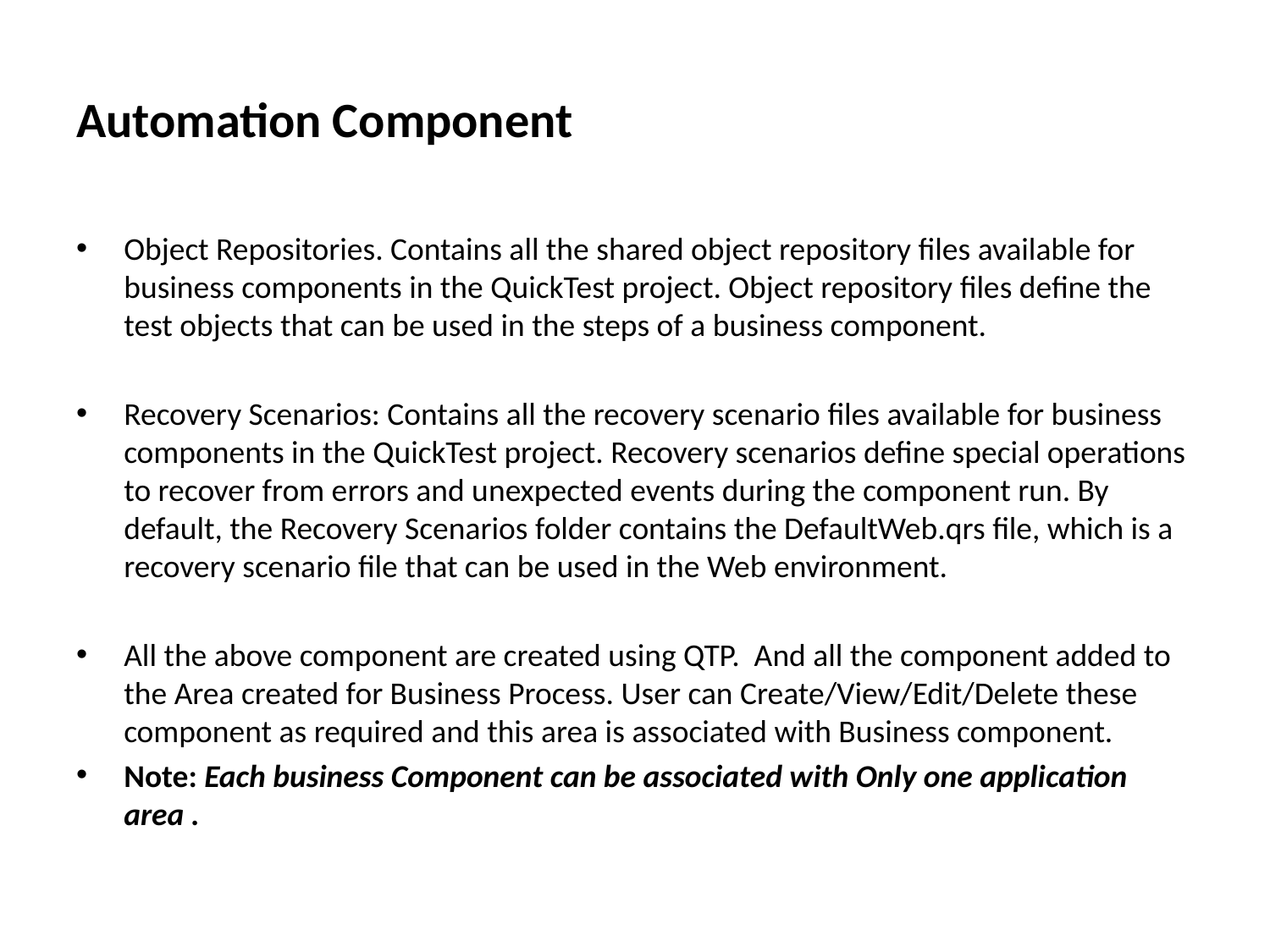

# Automation Component
Object Repositories. Contains all the shared object repository files available for business components in the QuickTest project. Object repository files define the test objects that can be used in the steps of a business component.

Recovery Scenarios: Contains all the recovery scenario files available for business components in the QuickTest project. Recovery scenarios define special operations to recover from errors and unexpected events during the component run. By default, the Recovery Scenarios folder contains the DefaultWeb.qrs file, which is a recovery scenario file that can be used in the Web environment.

All the above component are created using QTP.  And all the component added to the Area created for Business Process. User can Create/View/Edit/Delete these component as required and this area is associated with Business component.
Note: Each business Component can be associated with Only one application area .